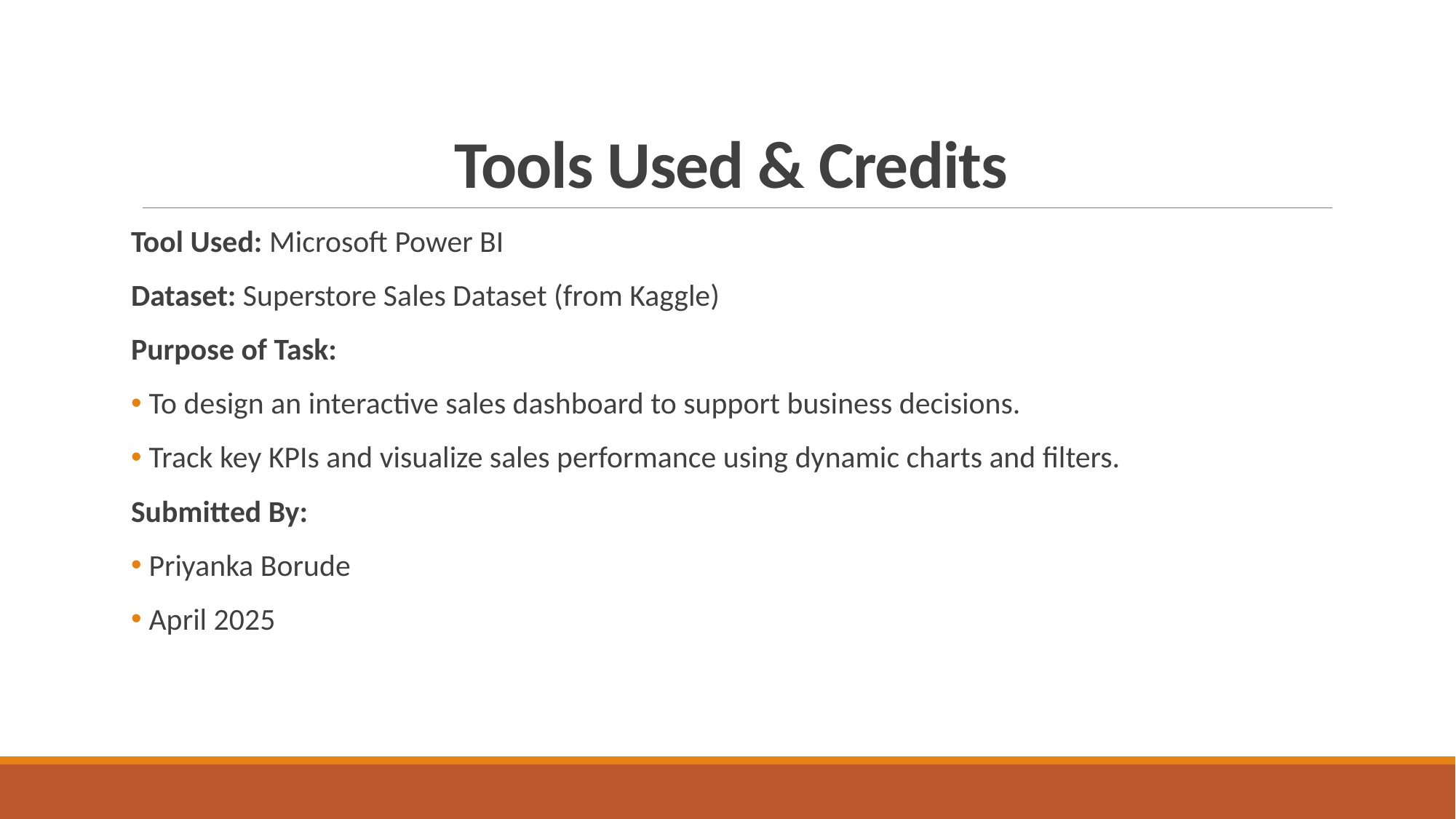

# Tools Used & Credits
Tool Used: Microsoft Power BI
Dataset: Superstore Sales Dataset (from Kaggle)
Purpose of Task:
 To design an interactive sales dashboard to support business decisions.
 Track key KPIs and visualize sales performance using dynamic charts and filters.
Submitted By:
 Priyanka Borude
 April 2025